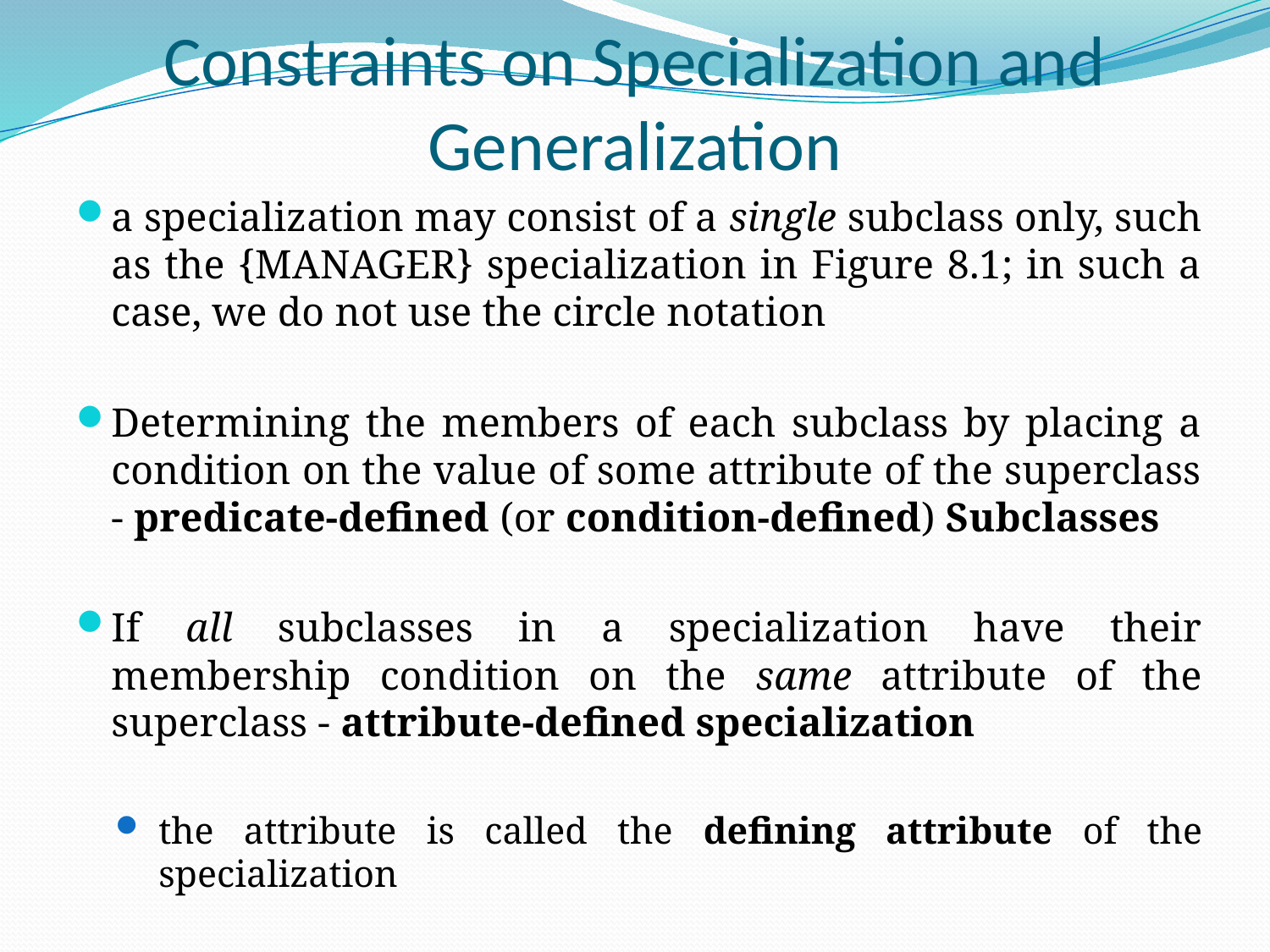

# Constraints on Specialization and Generalization
a specialization may consist of a single subclass only, such as the {MANAGER} specialization in Figure 8.1; in such a case, we do not use the circle notation

Determining the members of each subclass by placing a condition on the value of some attribute of the superclass - predicate-defined (or condition-defined) Subclasses

If all subclasses in a specialization have their membership condition on the same attribute of the superclass - attribute-defined specialization

the attribute is called the defining attribute of the specialization